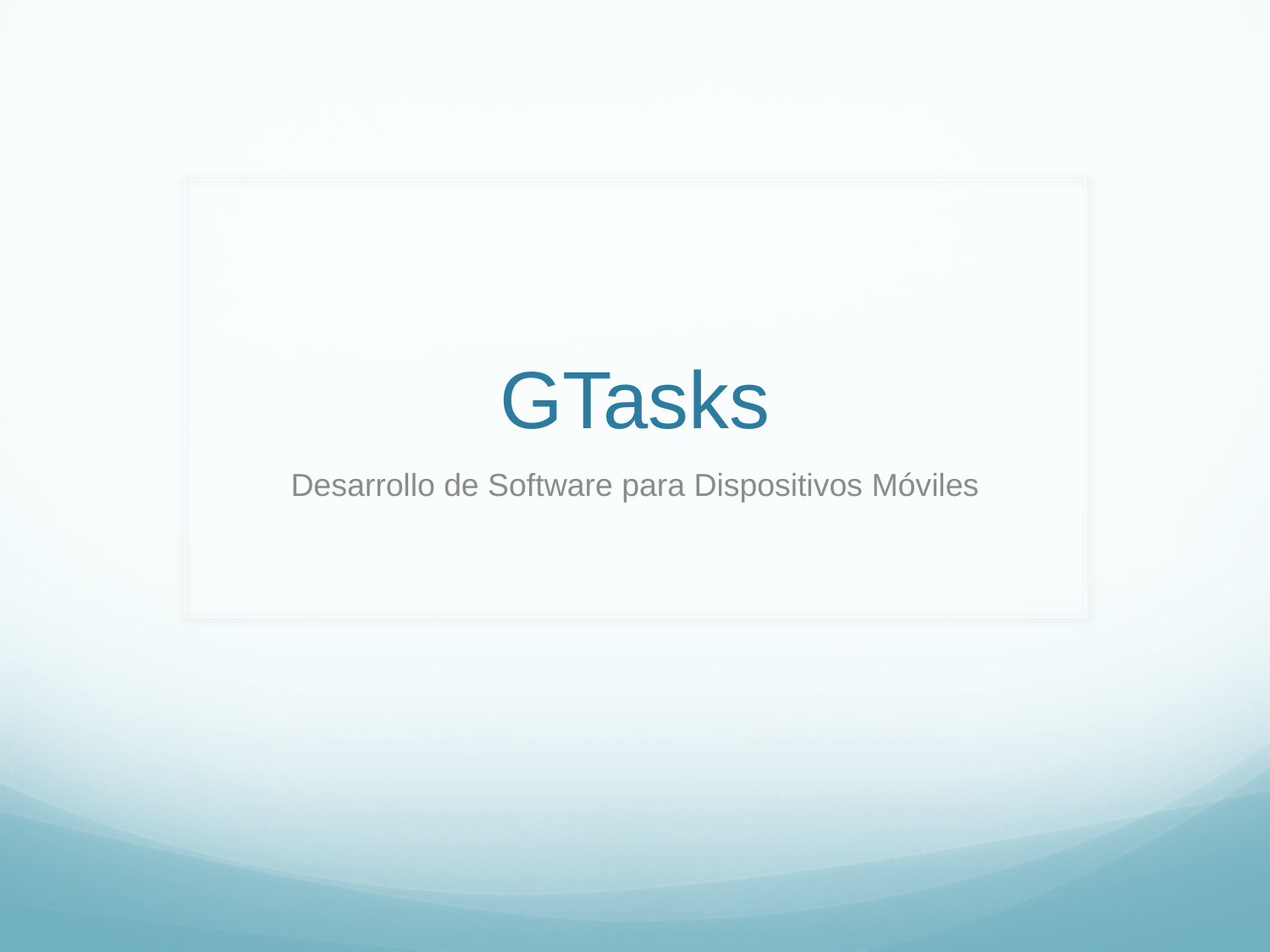

# GTasks
Desarrollo de Software para Dispositivos Móviles